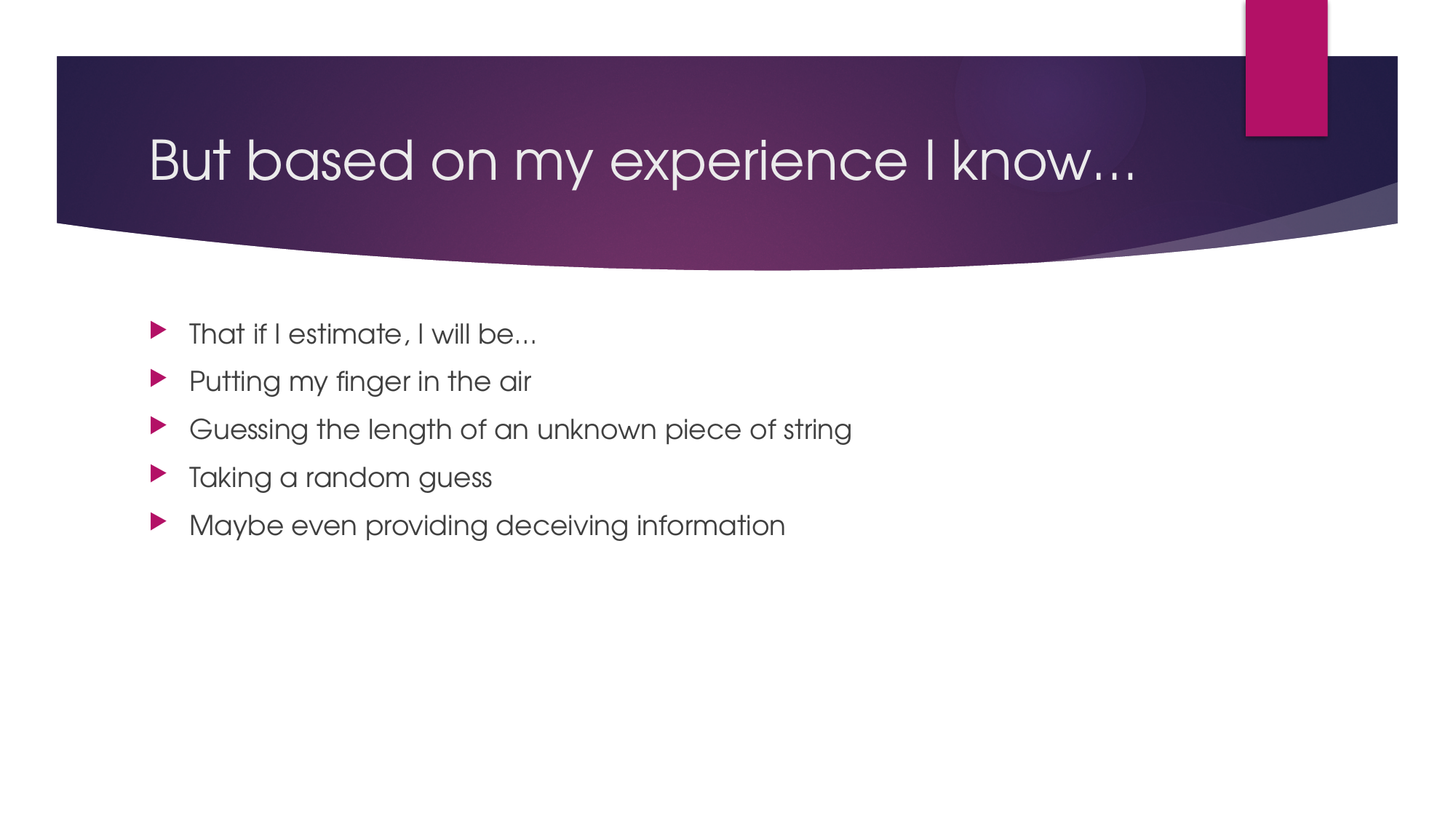

# But based on my experience I know…
That if I estimate, I will be…
Putting my finger in the air
Guessing the length of an unknown piece of string
Taking a random guess
Maybe even providing deceiving information